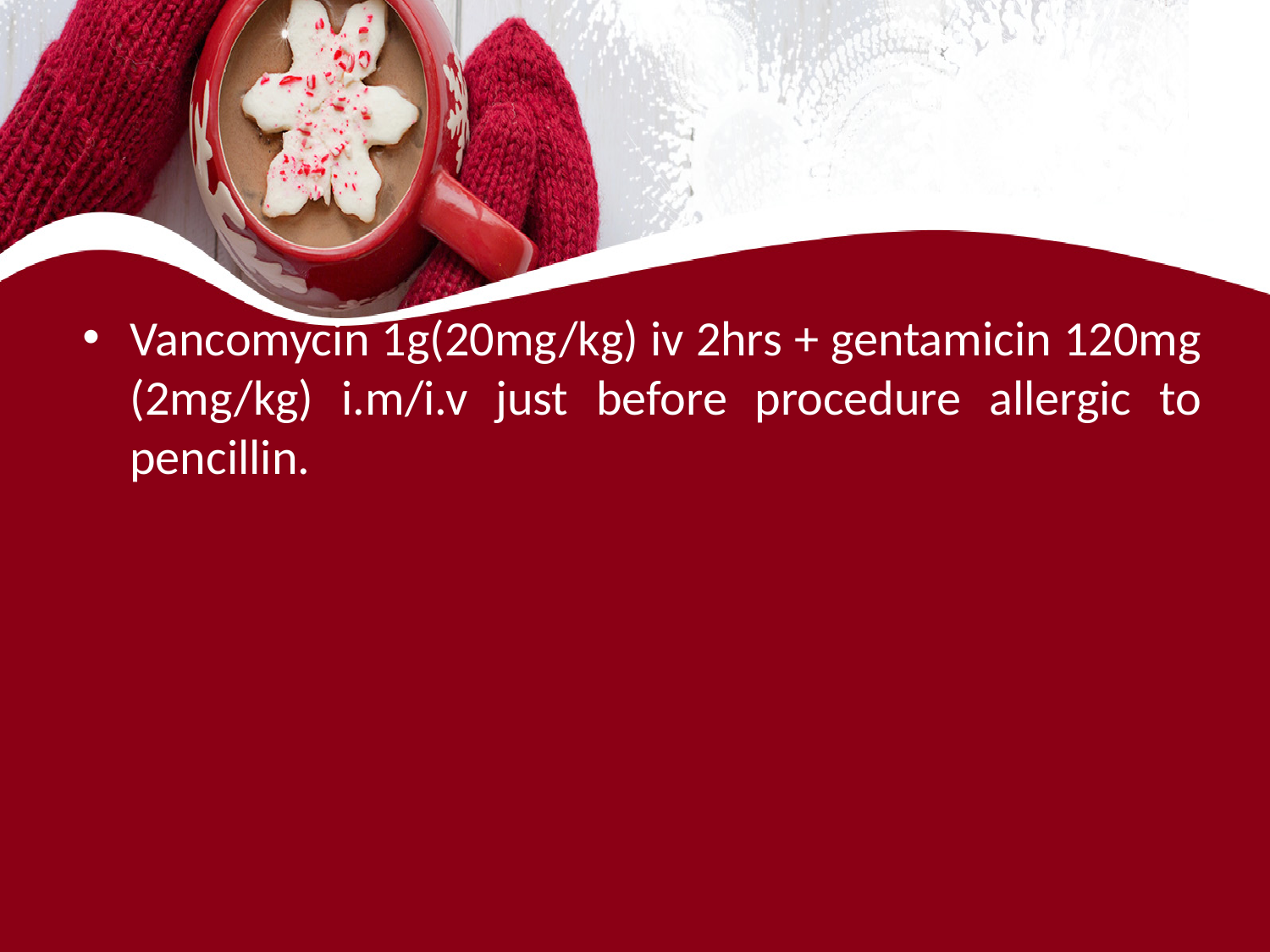

#
Vancomycin 1g(20mg/kg) iv 2hrs + gentamicin 120mg (2mg/kg) i.m/i.v just before procedure allergic to pencillin.